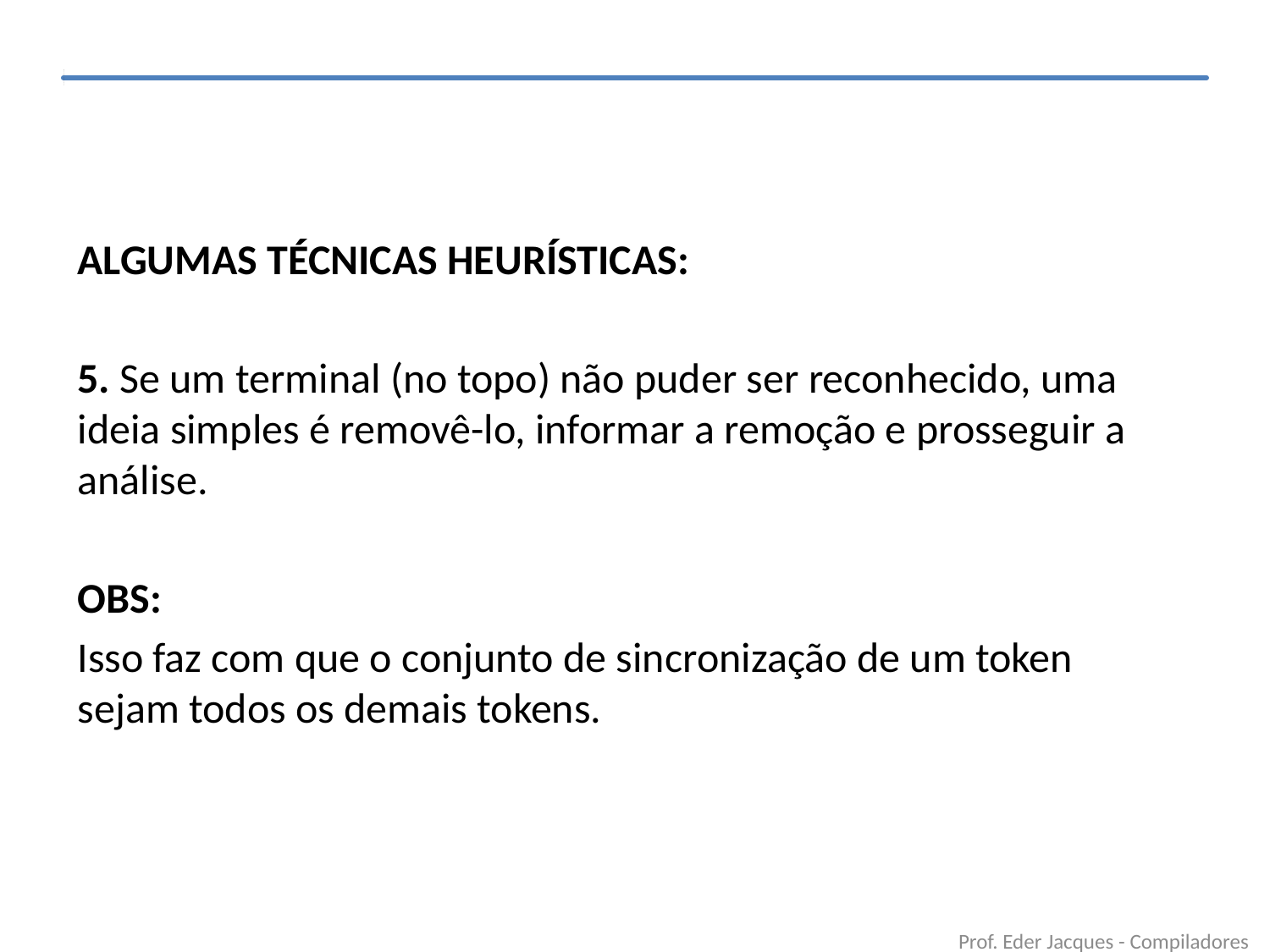

MODALIDADE DO DESESPERO
ALGUMAS TÉCNICAS HEURÍSTICAS:

5. Se um terminal (no topo) não puder ser reconhecido, uma ideia simples é removê-lo, informar a remoção e prosseguir a análise.

OBS:
Isso faz com que o conjunto de sincronização de um token sejam todos os demais tokens.
Prof. Eder Jacques - Compiladores